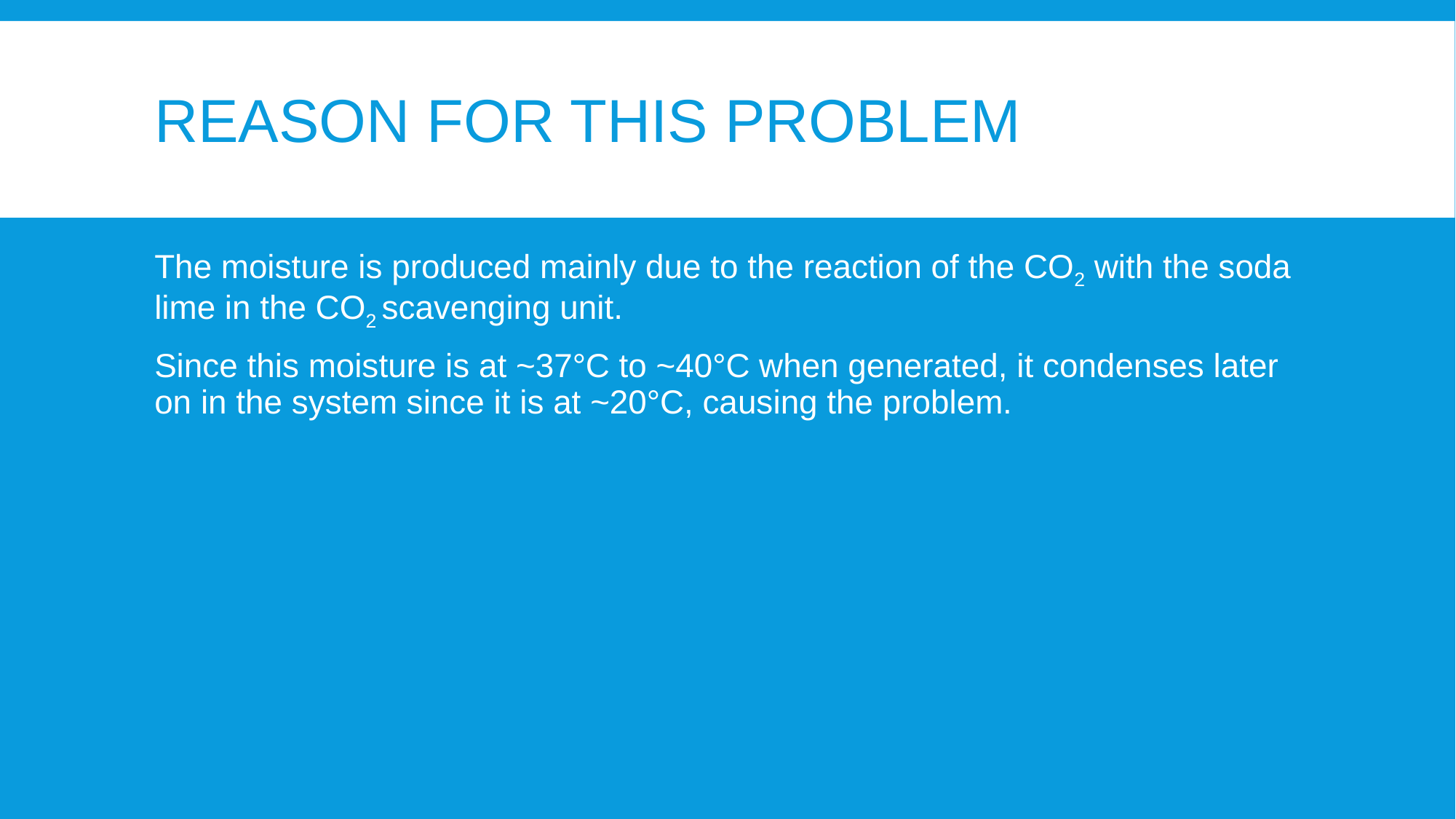

# Reason for this problem
The moisture is produced mainly due to the reaction of the CO2 with the soda lime in the CO2 scavenging unit.
Since this moisture is at ~37°C to ~40°C when generated, it condenses later on in the system since it is at ~20°C, causing the problem.